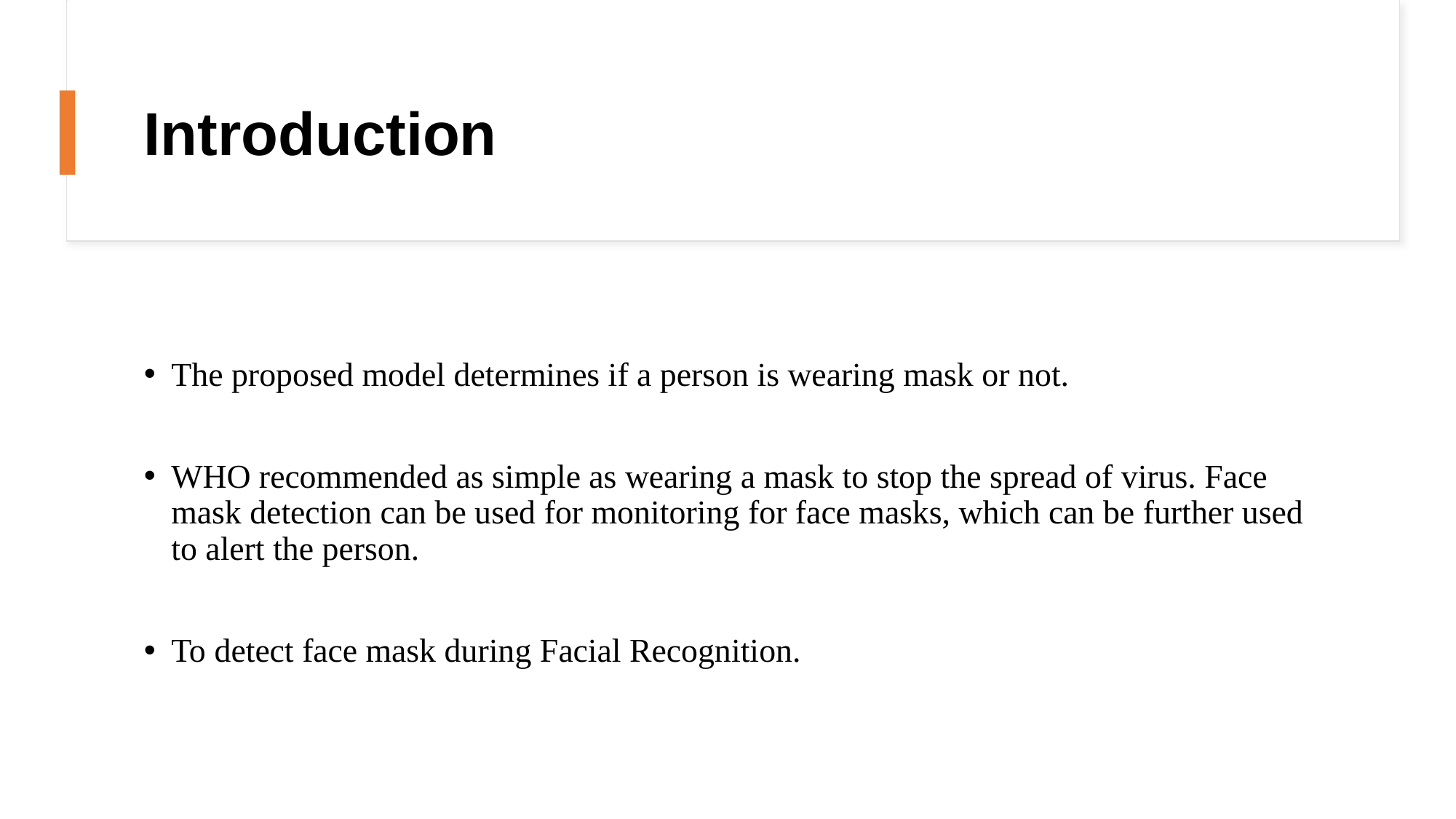

# Introduction

The proposed model determines if a person is wearing mask or not.

WHO recommended as simple as wearing a mask to stop the spread of virus. Face mask detection can be used for monitoring for face masks, which can be further used to alert the person.

To detect face mask during Facial Recognition.